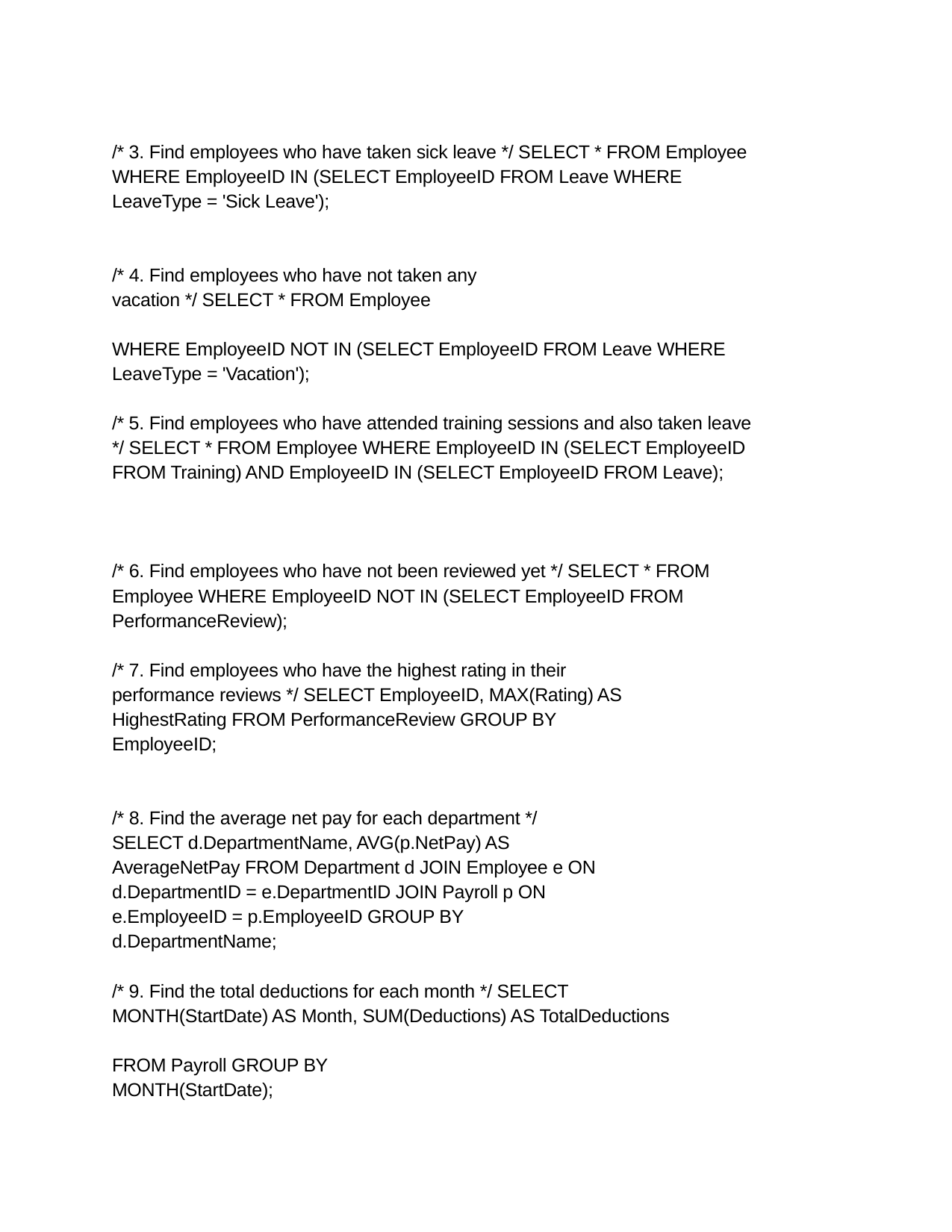

/* 3. Find employees who have taken sick leave */ SELECT * FROM Employee WHERE EmployeeID IN (SELECT EmployeeID FROM Leave WHERE LeaveType = 'Sick Leave');
/* 4. Find employees who have not taken any vacation */ SELECT * FROM Employee
WHERE EmployeeID NOT IN (SELECT EmployeeID FROM Leave WHERE LeaveType = 'Vacation');
/* 5. Find employees who have attended training sessions and also taken leave */ SELECT * FROM Employee WHERE EmployeeID IN (SELECT EmployeeID FROM Training) AND EmployeeID IN (SELECT EmployeeID FROM Leave);
/* 6. Find employees who have not been reviewed yet */ SELECT * FROM Employee WHERE EmployeeID NOT IN (SELECT EmployeeID FROM PerformanceReview);
/* 7. Find employees who have the highest rating in their performance reviews */ SELECT EmployeeID, MAX(Rating) AS HighestRating FROM PerformanceReview GROUP BY EmployeeID;
/* 8. Find the average net pay for each department */ SELECT d.DepartmentName, AVG(p.NetPay) AS AverageNetPay FROM Department d JOIN Employee e ON d.DepartmentID = e.DepartmentID JOIN Payroll p ON e.EmployeeID = p.EmployeeID GROUP BY d.DepartmentName;
/* 9. Find the total deductions for each month */ SELECT MONTH(StartDate) AS Month, SUM(Deductions) AS TotalDeductions
FROM Payroll GROUP BY MONTH(StartDate);